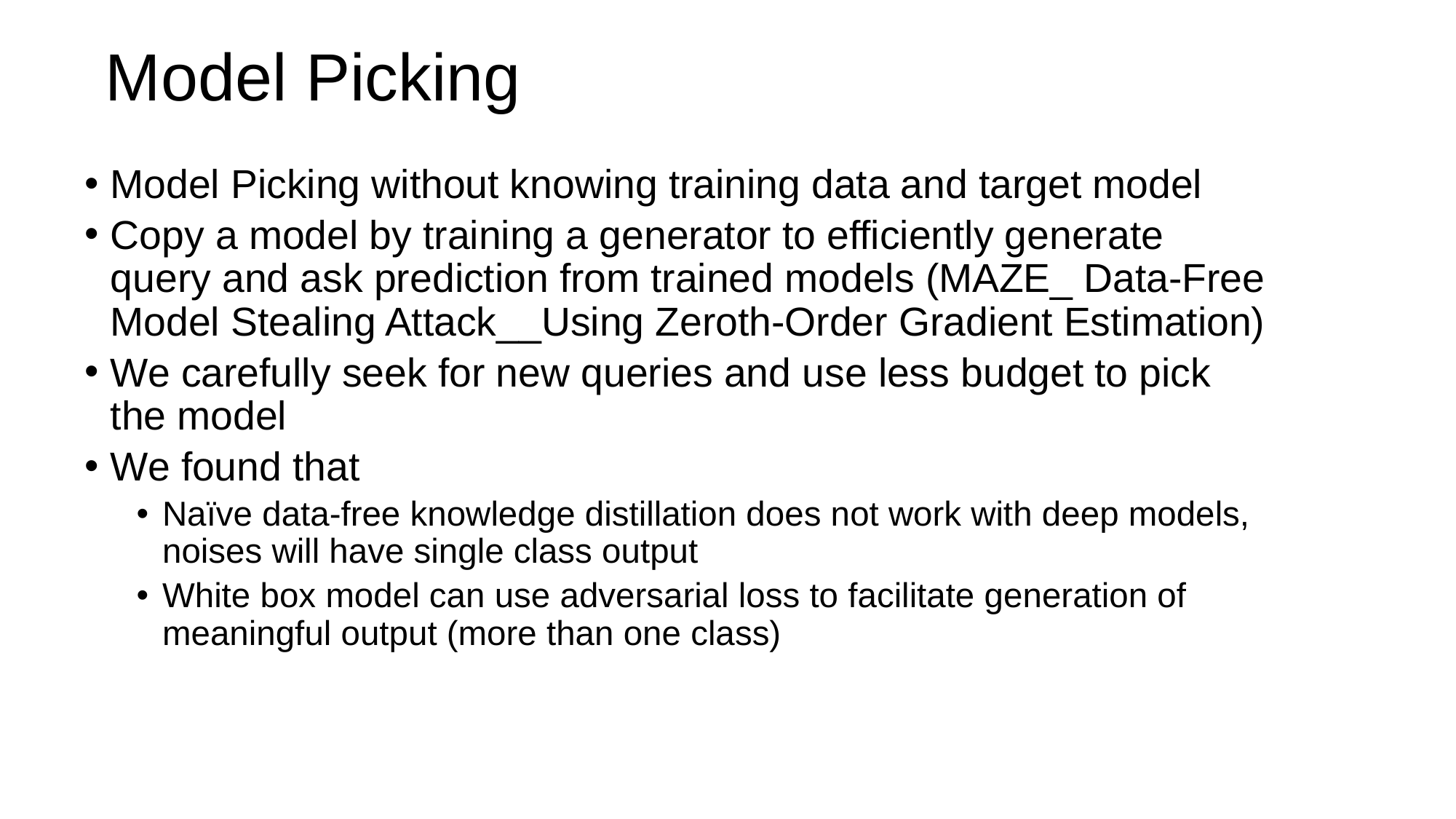

# Model Picking
Model Picking without knowing training data and target model
Copy a model by training a generator to efficiently generate query and ask prediction from trained models (MAZE_ Data-Free Model Stealing Attack__Using Zeroth-Order Gradient Estimation)
We carefully seek for new queries and use less budget to pick the model
We found that
Naïve data-free knowledge distillation does not work with deep models, noises will have single class output
White box model can use adversarial loss to facilitate generation of meaningful output (more than one class)